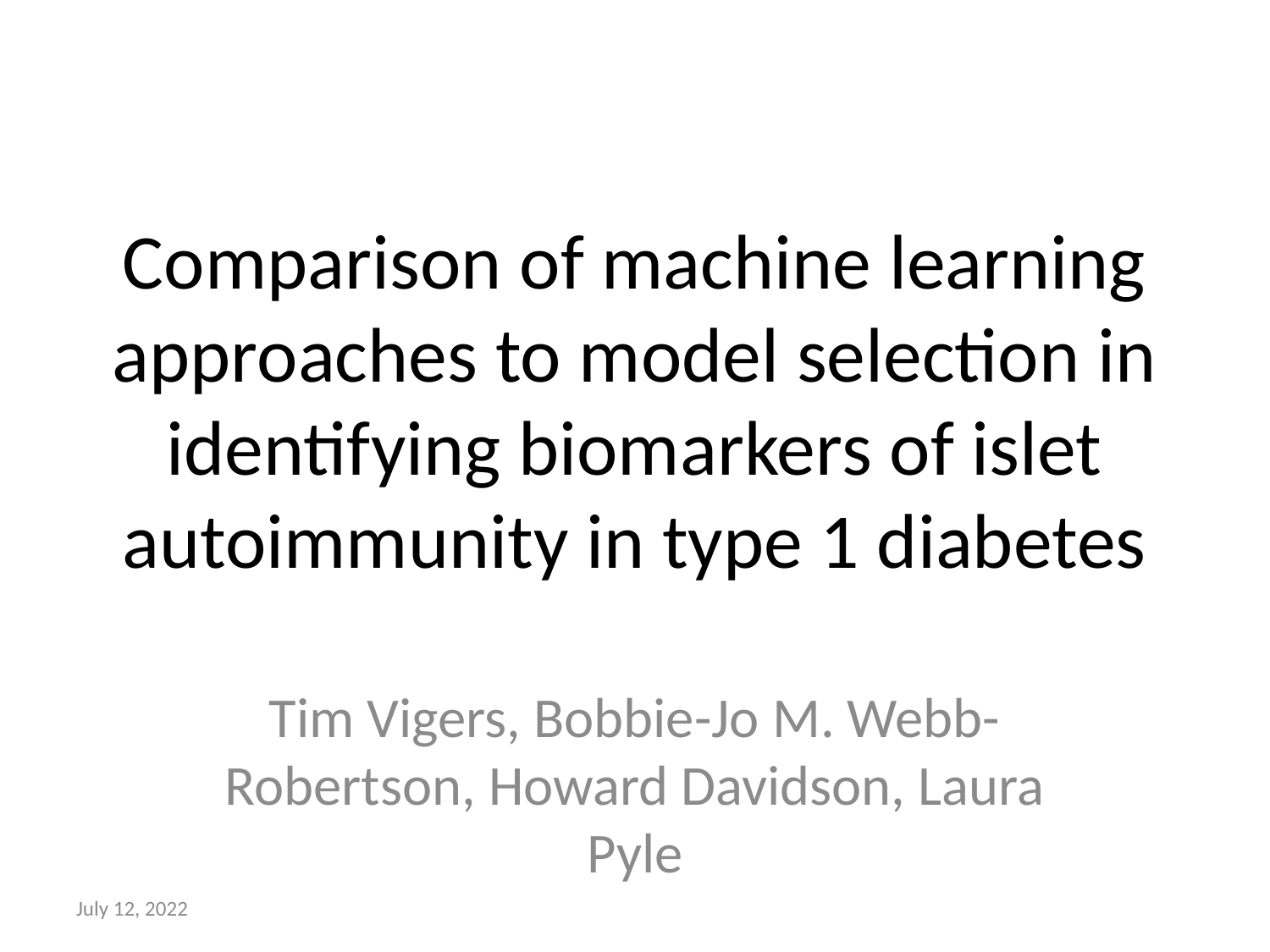

# Comparison of machine learning approaches to model selection in identifying biomarkers of islet autoimmunity in type 1 diabetes
Tim Vigers, Bobbie-Jo M. Webb-Robertson, Howard Davidson, Laura Pyle
July 12, 2022